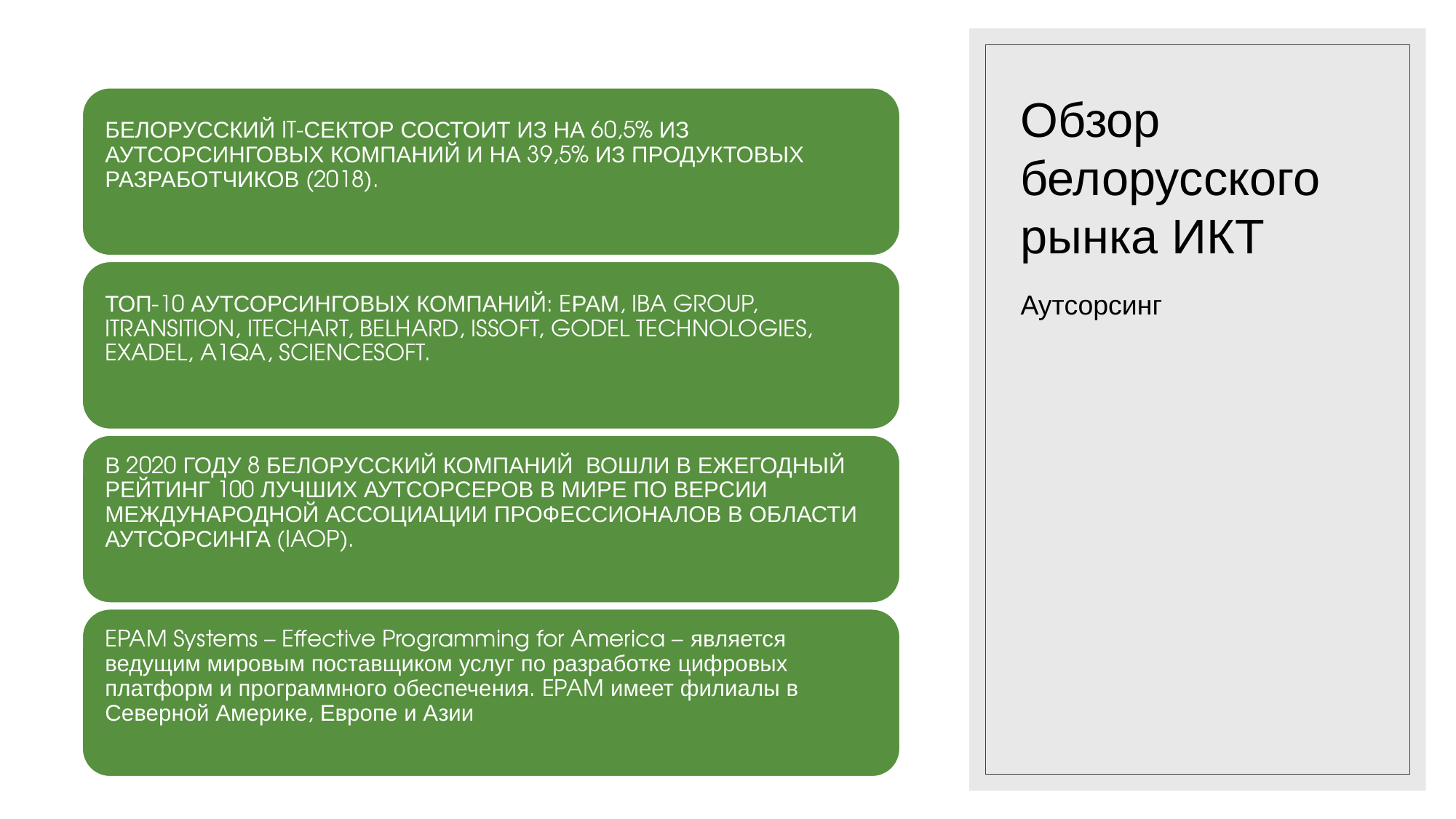

# Обзор белорусского рынка ИКТ
Белорусский IT-сектор состоит из на 60,5% из аутсорсинговых компаний и на 39,5% из продуктовых разработчиков (2018).

Топ-10 аутсорсинговых компаний: EРАМ, IBA Group, Itransition, iTechArt, BELHARD, ISSoft, Godel Technologies, Exadel, A1QA, ScienceSoft.

В 2020 году 8 белорусский компаний  вошли в ежегодный рейтинг 100 лучших аутсорсеров в мире по версии Международной ассоциации профессионалов в области аутсорсинга (IAOP).

EPAM Systems – Effective Programming for America – является ведущим мировым поставщиком услуг по разработке цифровых платформ и программного обеспечения. EPAM имеет филиалы в Северной Америке, Европе и Азии

Аутсорсинг